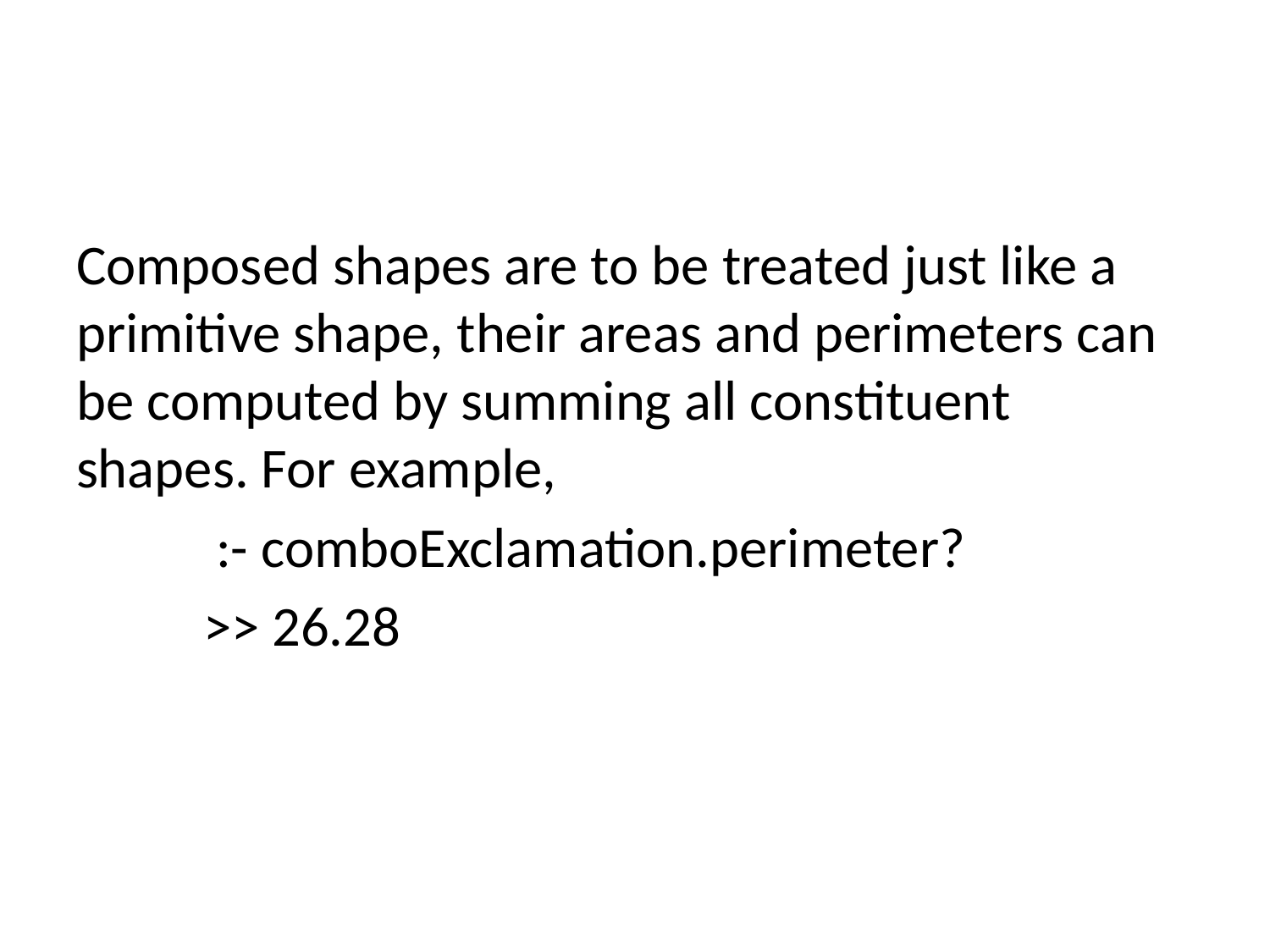

#
Composed shapes are to be treated just like a primitive shape, their areas and perimeters can be computed by summing all constituent shapes. For example,
	 :- comboExclamation.perimeter?
	>> 26.28